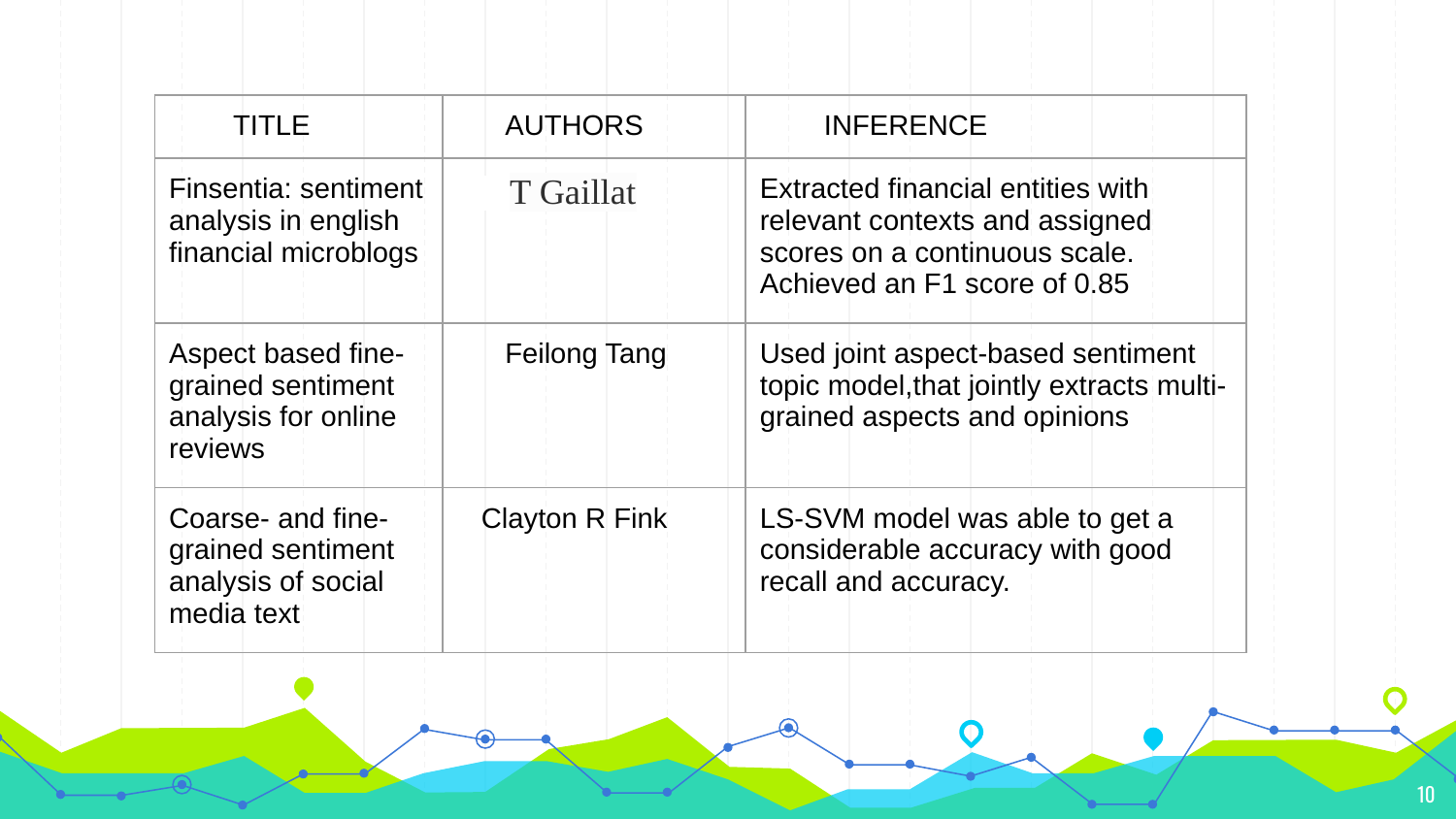

| TITLE | AUTHORS | INFERENCE |
| --- | --- | --- |
| Finsentia: sentiment analysis in english financial microblogs | T Gaillat | Extracted financial entities with relevant contexts and assigned scores on a continuous scale. Achieved an F1 score of 0.85 |
| Aspect based fine-grained sentiment analysis for online reviews | Feilong Tang | Used joint aspect-based sentiment topic model,that jointly extracts multi-grained aspects and opinions |
| Coarse- and fine- grained sentiment analysis of social media text | Clayton R Fink | LS-SVM model was able to get a considerable accuracy with good recall and accuracy. |

10